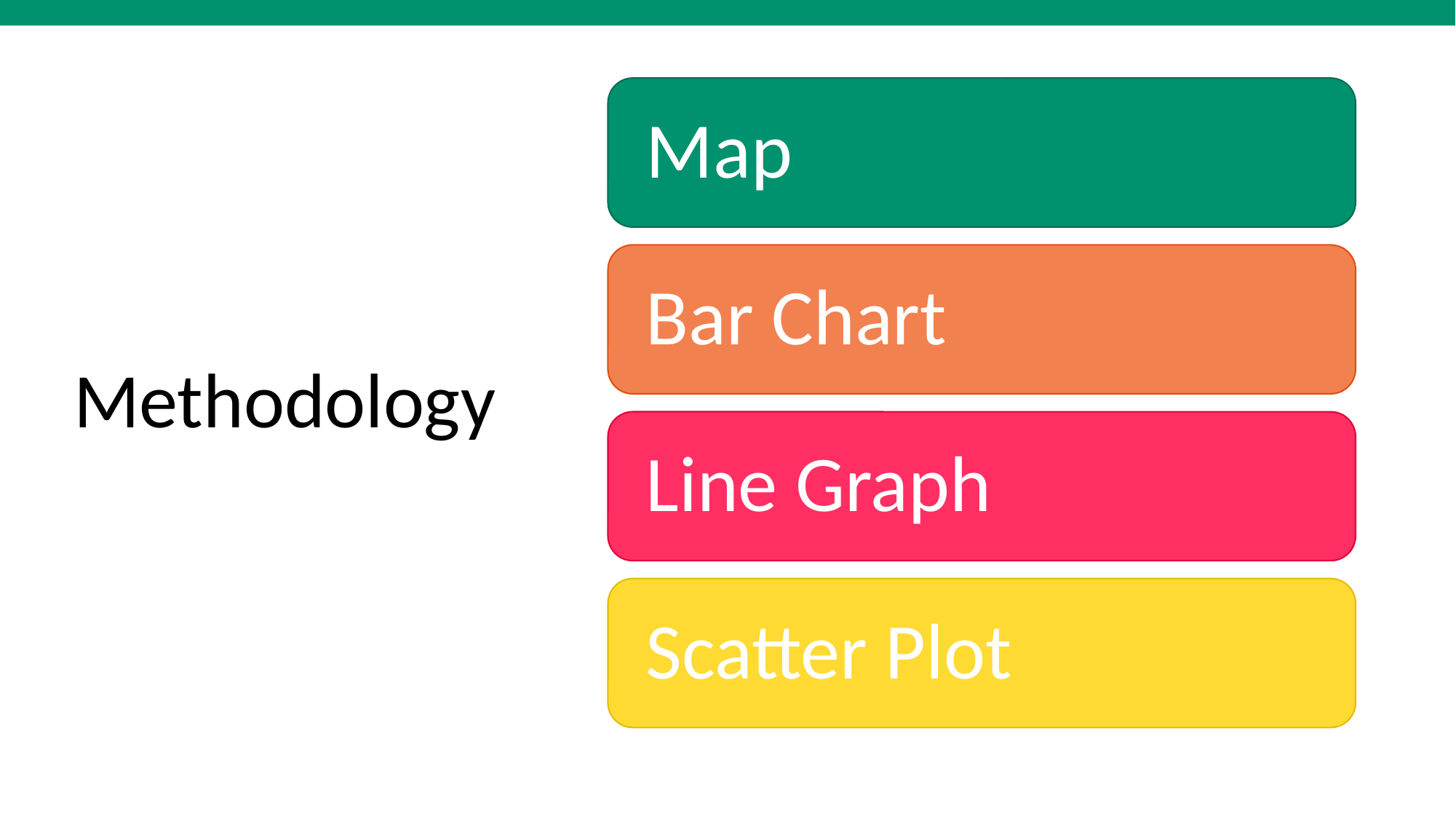

# Methodology
Map
Bar Chart
Line Graph
Scatter Plot